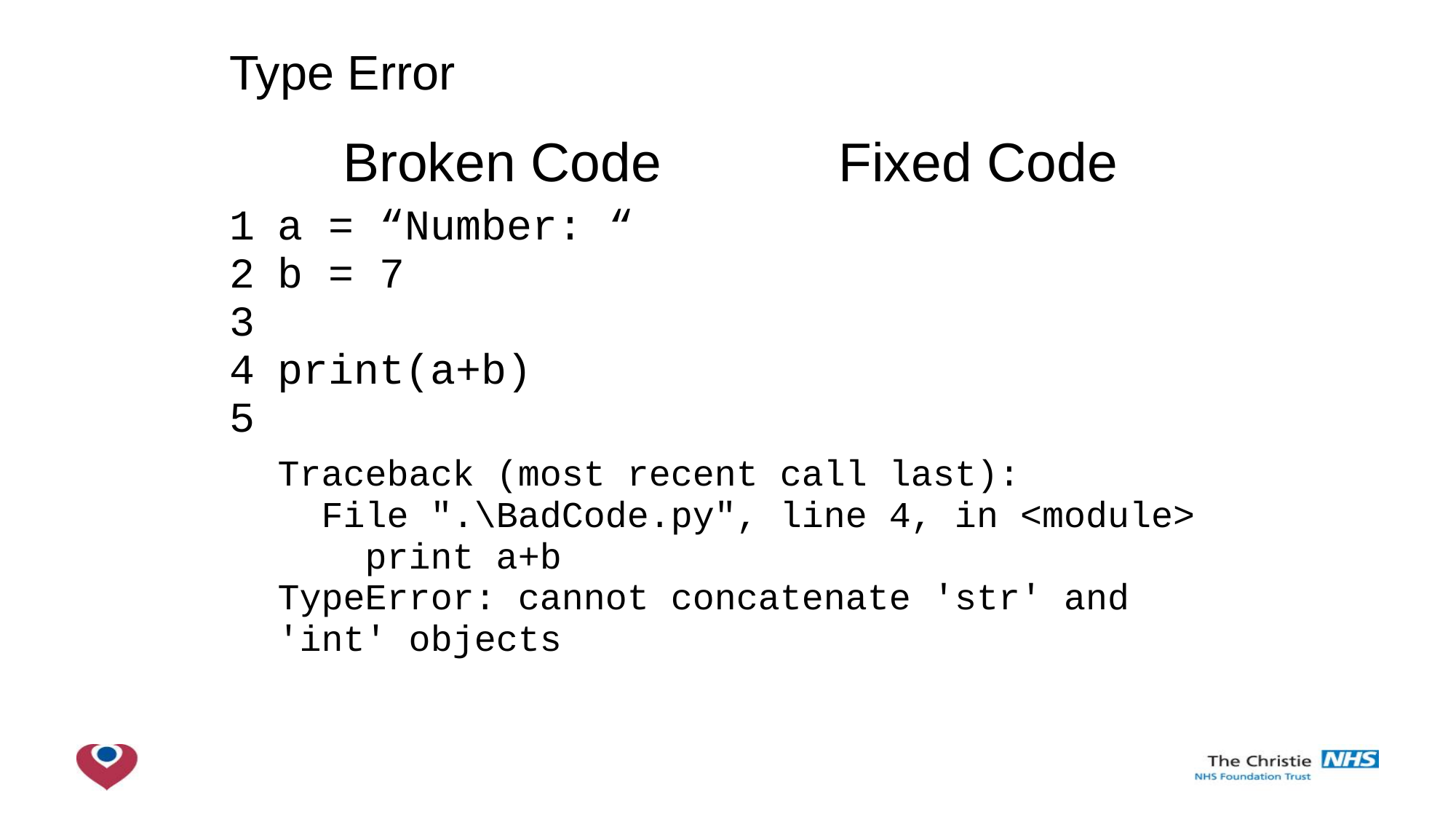

| Type Error |  |  |
| --- | --- | --- |
|  | Broken Code | Fixed Code |
| 1 2 3 4 5 | a = “Number: “ b = 7 print(a+b) | a = “Number: “ b = str(7) print(a+b) |
|  | Traceback (most recent call last): File ".\BadCode.py", line 4, in <module> print a+b TypeError: cannot concatenate 'str' and 'int' objects |  |